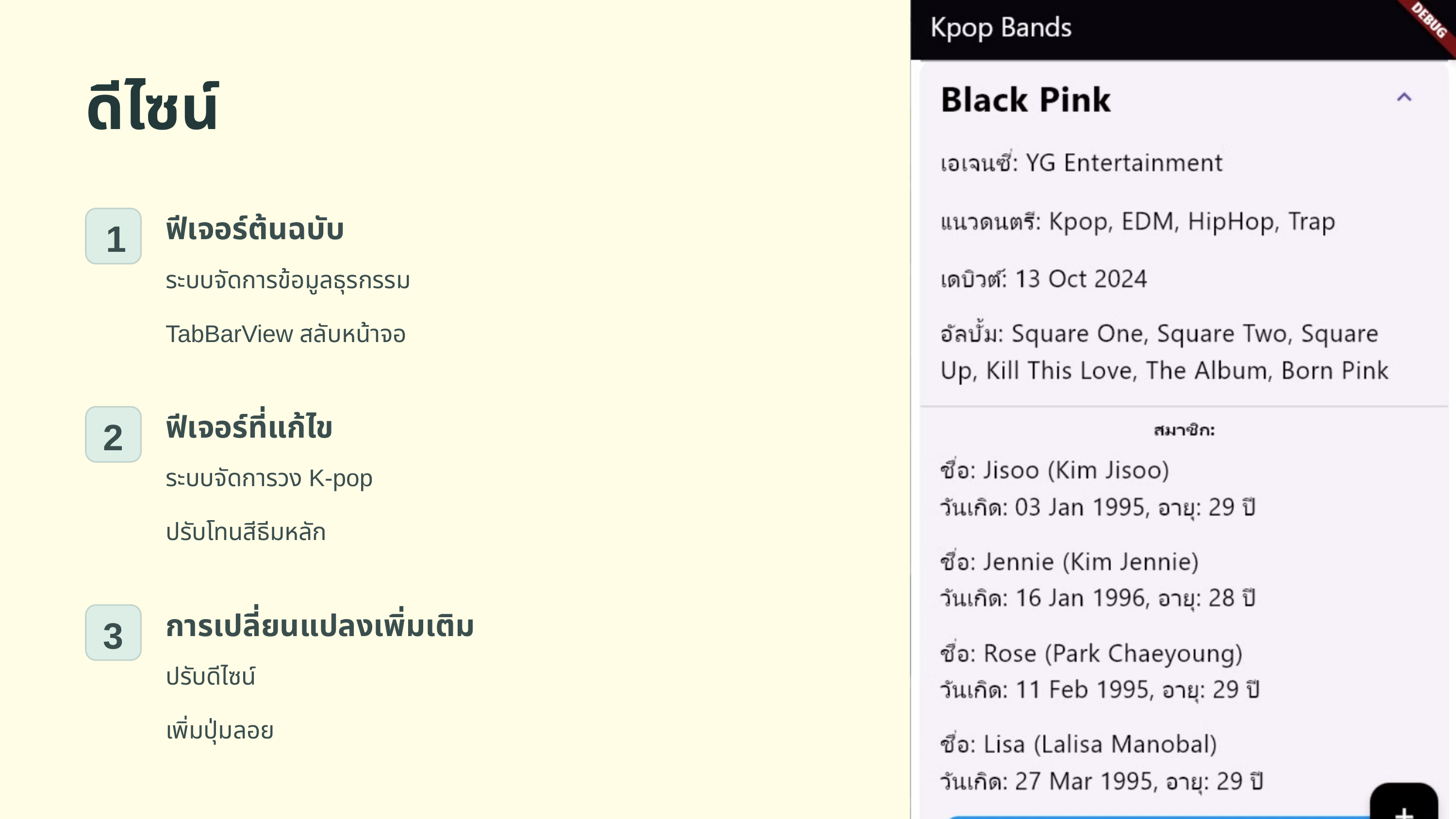

ดีไซน์

ฟีเจอร์ต้นฉบับ
1
ระบบจัดการข้อมูลธุรกรรม
TabBarView สลับหน้าจอ

ฟีเจอร์ที่แก้ไข
2
ระบบจัดการวง K-pop
ปรับโทนสีธีมหลัก

การเปลี่ยนแปลงเพิ่มเติม
3
ปรับดีไซน์
เพิ่มปุ่มลอย